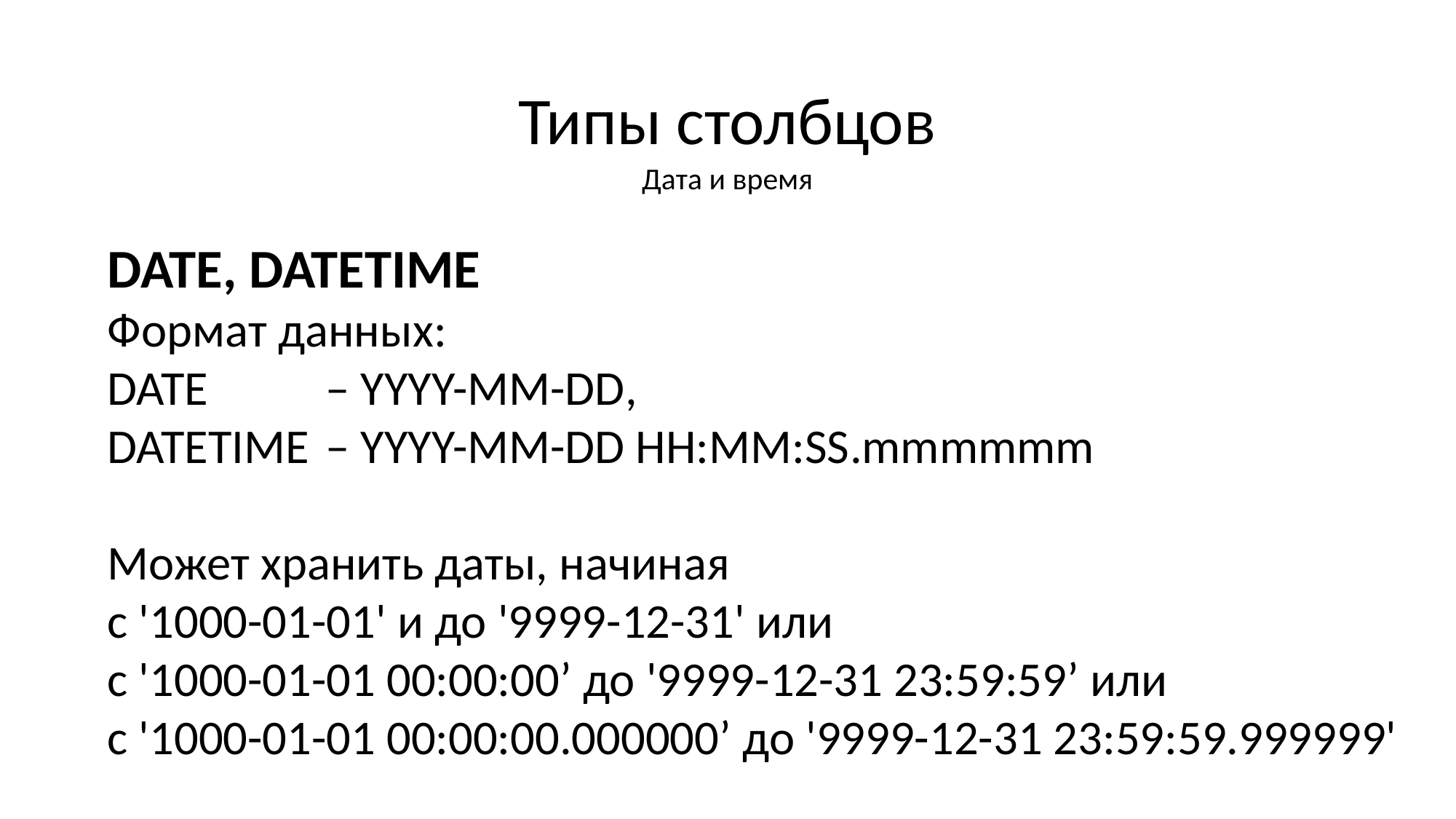

# Типы столбцов
Дата и время
DATE, DATETIME
Формат данных:
DATE		– YYYY-MM-DD,
DATETIME 	– YYYY-MM-DD HH:MM:SS.mmmmmm

Может хранить даты, начиная
с '1000-01-01' и до '9999-12-31' или
с '1000-01-01 00:00:00’ до '9999-12-31 23:59:59’ или
с '1000-01-01 00:00:00.000000’ до '9999-12-31 23:59:59.999999'